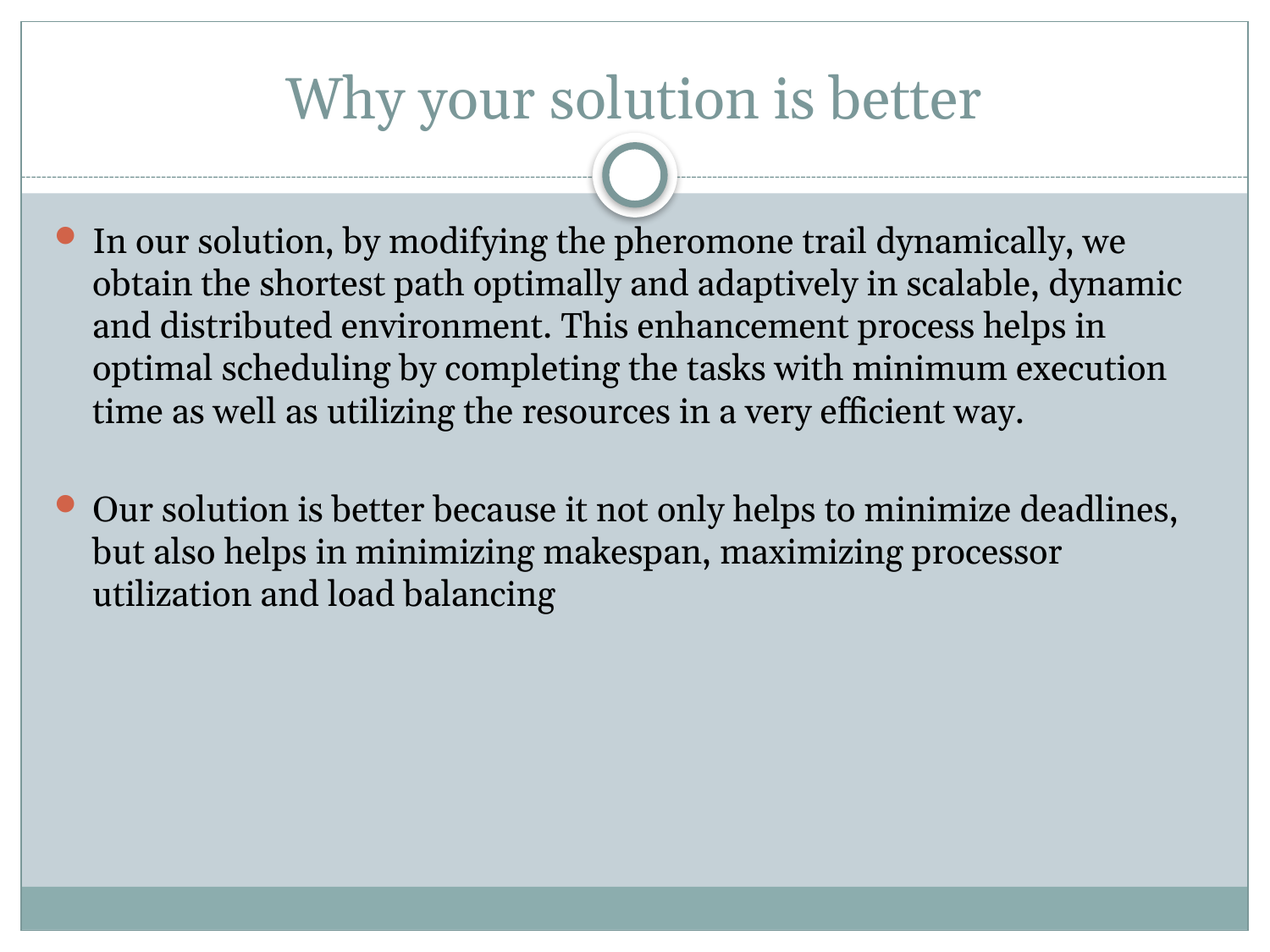

# Why your solution is better
In our solution, by modifying the pheromone trail dynamically, we obtain the shortest path optimally and adaptively in scalable, dynamic and distributed environment. This enhancement process helps in optimal scheduling by completing the tasks with minimum execution time as well as utilizing the resources in a very efficient way.

Our solution is better because it not only helps to minimize deadlines, but also helps in minimizing makespan, maximizing processor utilization and load balancing